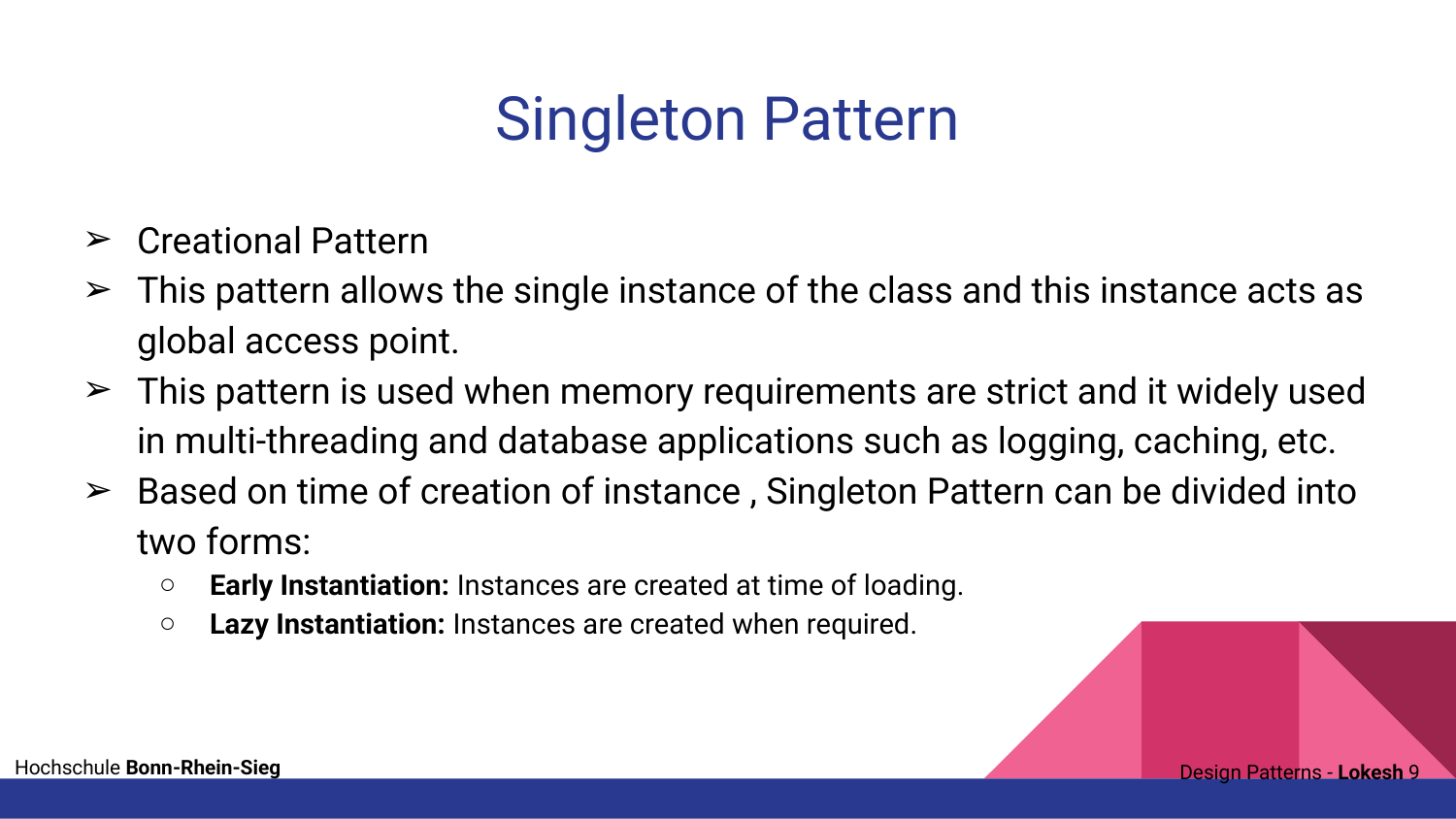

# Singleton Pattern
Creational Pattern
This pattern allows the single instance of the class and this instance acts as global access point.
This pattern is used when memory requirements are strict and it widely used in multi-threading and database applications such as logging, caching, etc.
Based on time of creation of instance , Singleton Pattern can be divided into two forms:
Early Instantiation: Instances are created at time of loading.
Lazy Instantiation: Instances are created when required.
Hochschule Bonn-Rhein-Sieg
 Design Patterns - Lokesh 9